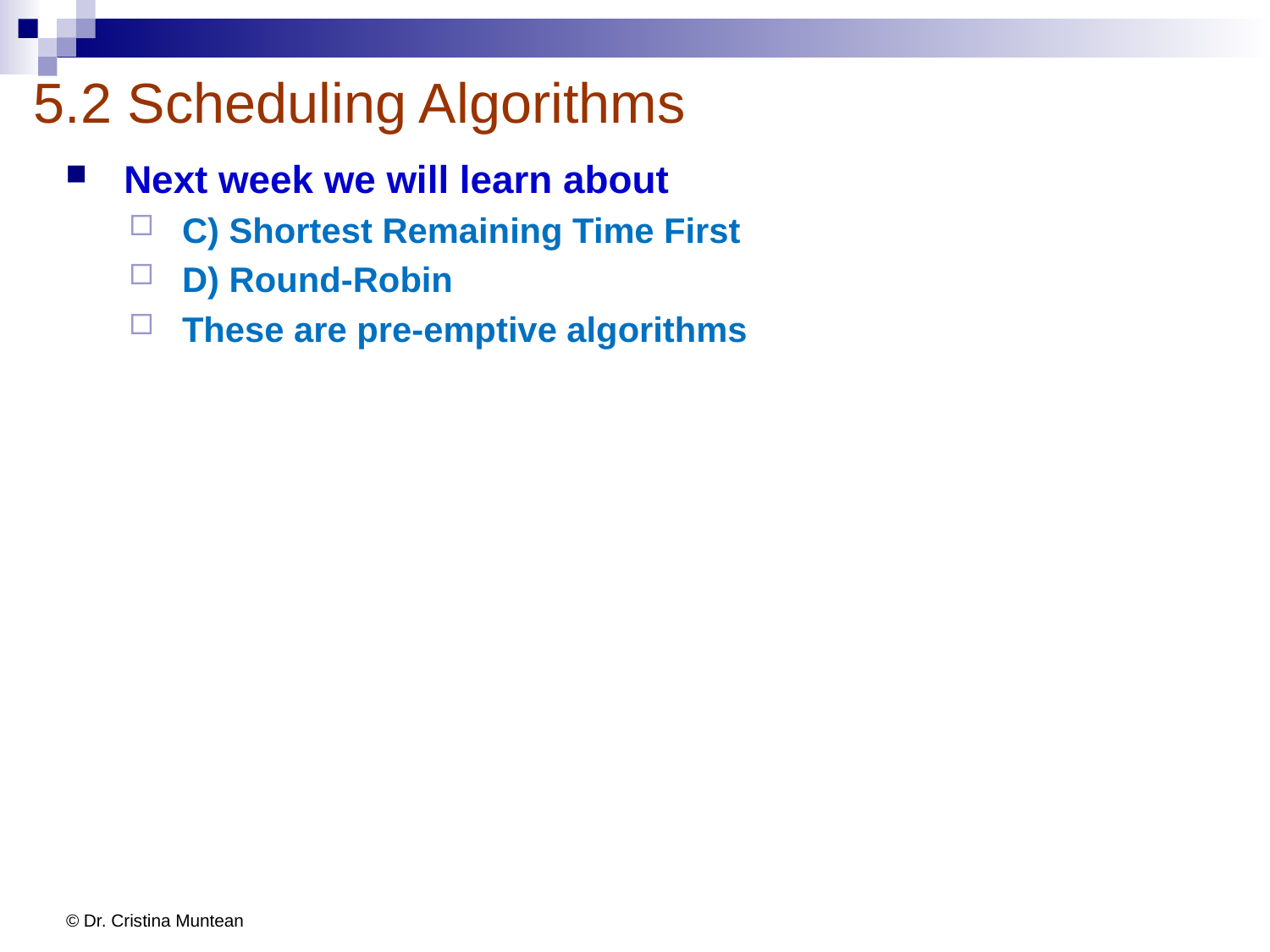

# 5.2 Scheduling Algorithms
Next week we will learn about
C) Shortest Remaining Time First
D) Round-Robin
These are pre-emptive algorithms